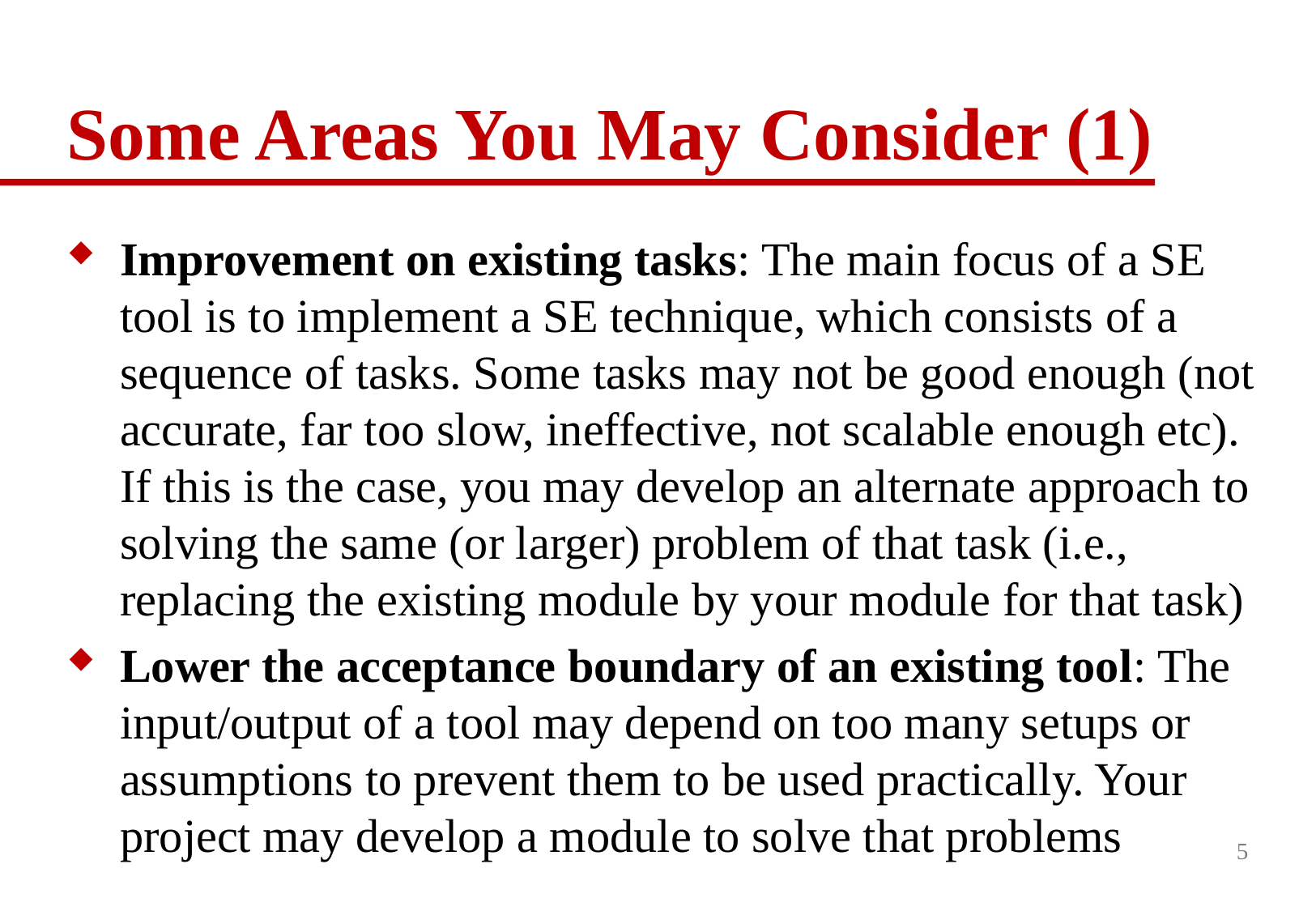

# Some Areas You May Consider (1)
Improvement on existing tasks: The main focus of a SE tool is to implement a SE technique, which consists of a sequence of tasks. Some tasks may not be good enough (not accurate, far too slow, ineffective, not scalable enough etc). If this is the case, you may develop an alternate approach to solving the same (or larger) problem of that task (i.e., replacing the existing module by your module for that task)
Lower the acceptance boundary of an existing tool: The input/output of a tool may depend on too many setups or assumptions to prevent them to be used practically. Your project may develop a module to solve that problems
5